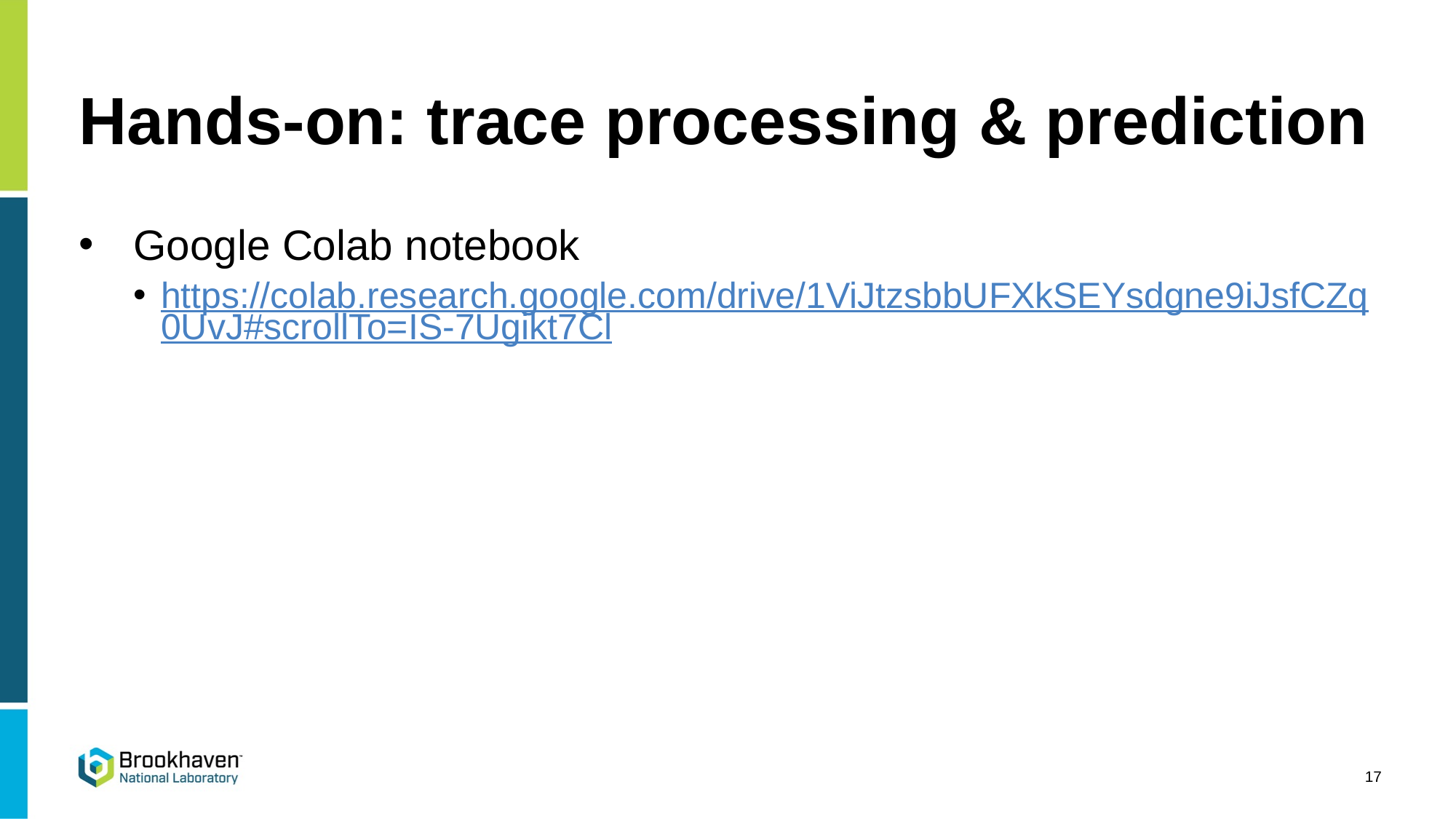

# Hands-on: trace processing & prediction
Google Colab notebook
https://colab.research.google.com/drive/1ViJtzsbbUFXkSEYsdgne9iJsfCZq0UvJ#scrollTo=IS-7Ugikt7Cl
17